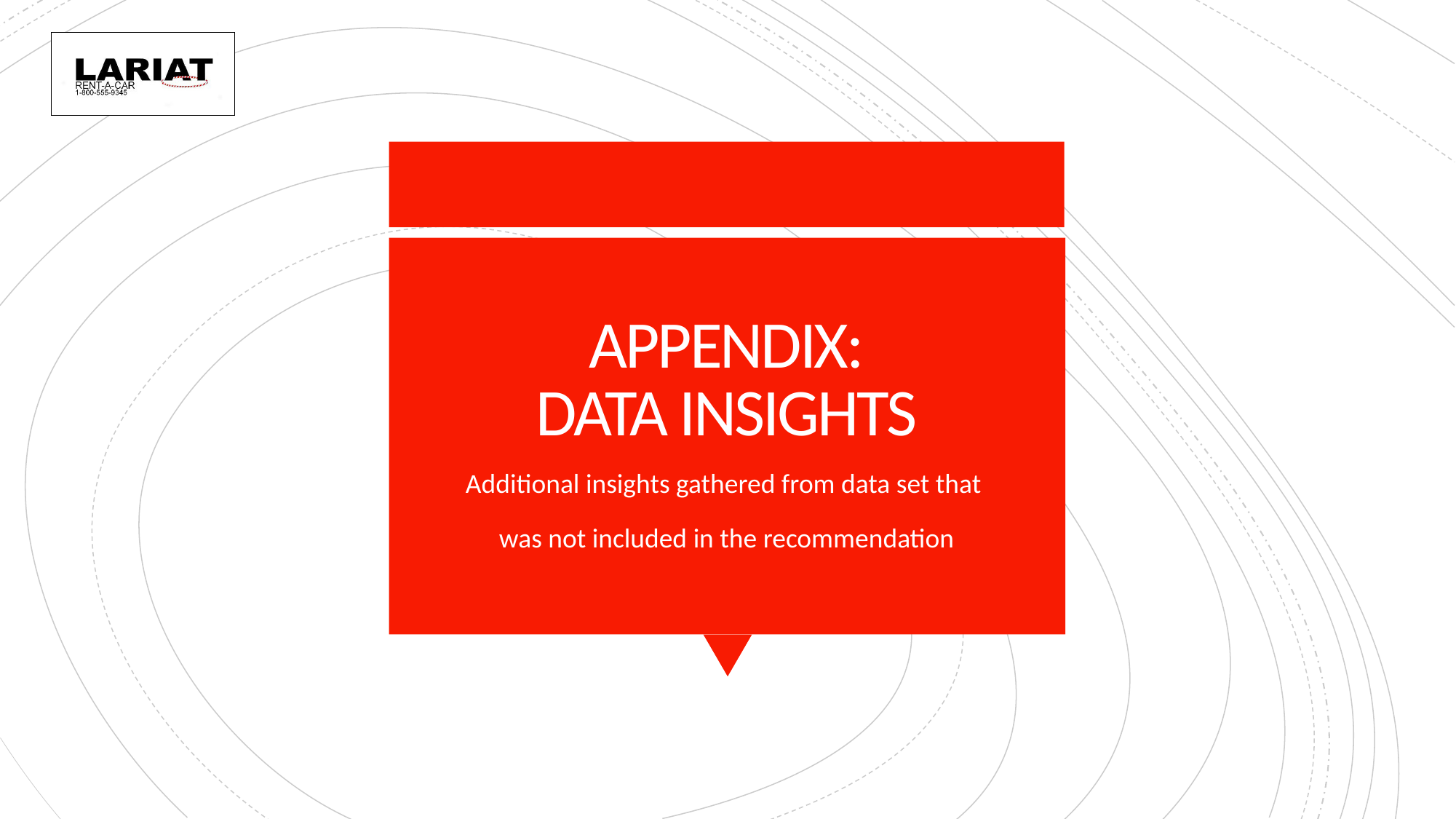

# APPENDIX: DATA INSIGHTS
Additional insights gathered from data set that
was not included in the recommendation